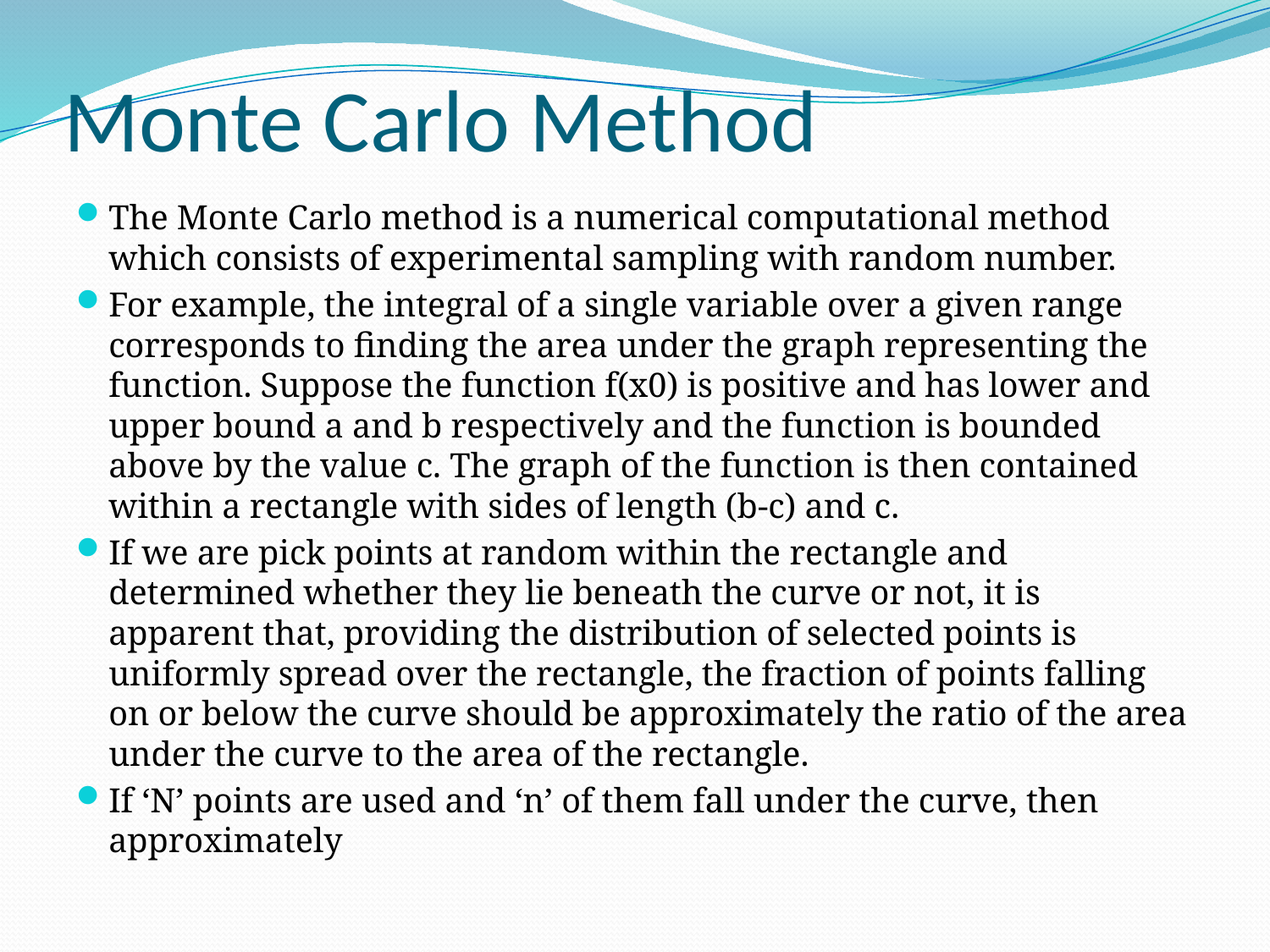

# Monte Carlo Method
The Monte Carlo method is a numerical computational method which consists of experimental sampling with random number.
For example, the integral of a single variable over a given range corresponds to finding the area under the graph representing the function. Suppose the function f(x0) is positive and has lower and upper bound a and b respectively and the function is bounded above by the value c. The graph of the function is then contained within a rectangle with sides of length (b-c) and c.
If we are pick points at random within the rectangle and determined whether they lie beneath the curve or not, it is apparent that, providing the distribution of selected points is uniformly spread over the rectangle, the fraction of points falling on or below the curve should be approximately the ratio of the area under the curve to the area of the rectangle.
If ‘N’ points are used and ‘n’ of them fall under the curve, then approximately